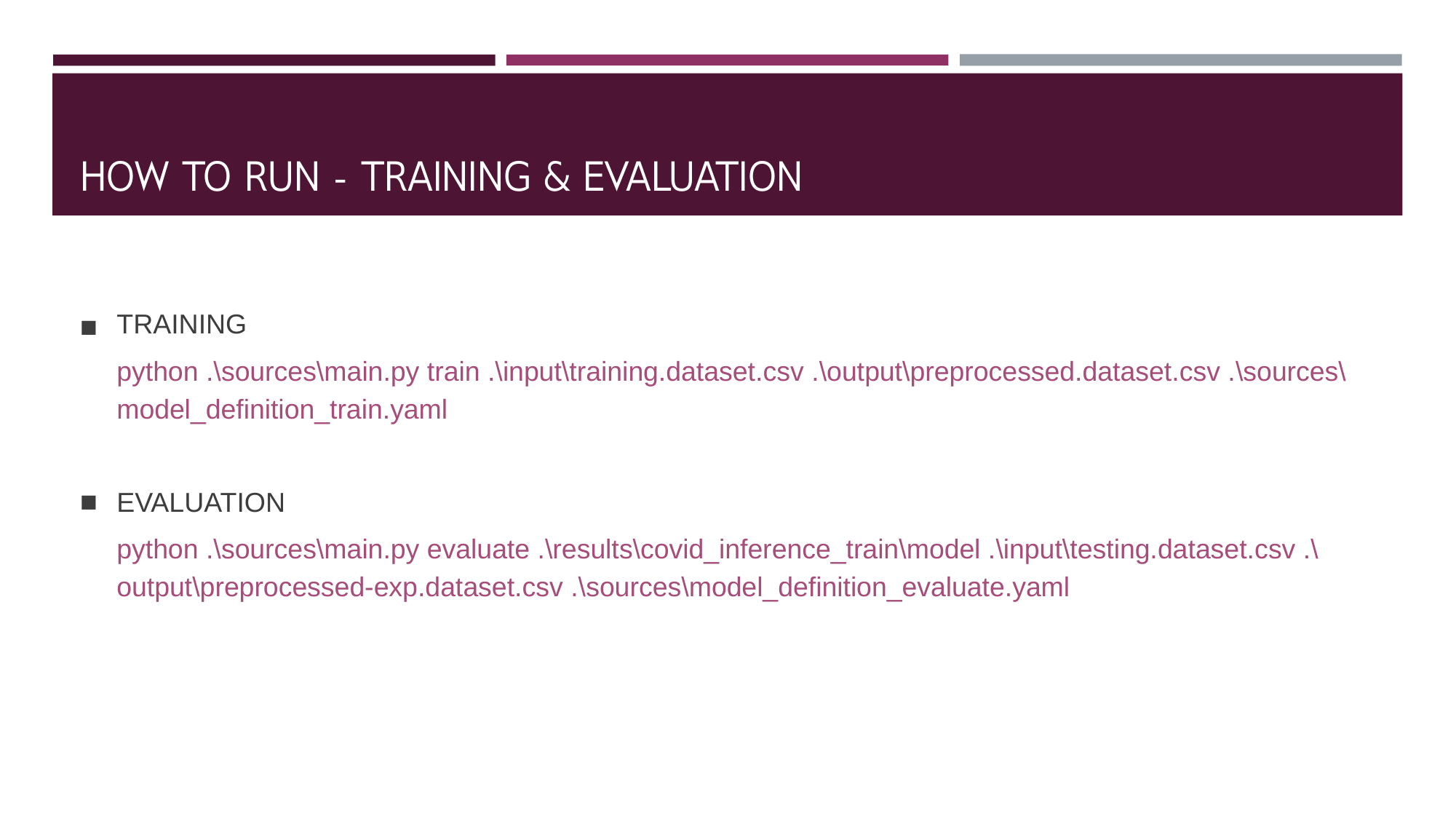

# HOW TO RUN - TRAINING & EVALUATION
TRAINING
python .\sources\main.py train .\input\training.dataset.csv .\output\preprocessed.dataset.csv .\sources\model_definition_train.yaml

EVALUATION
python .\sources\main.py evaluate .\results\covid_inference_train\model .\input\testing.dataset.csv .\output\preprocessed-exp.dataset.csv .\sources\model_definition_evaluate.yaml